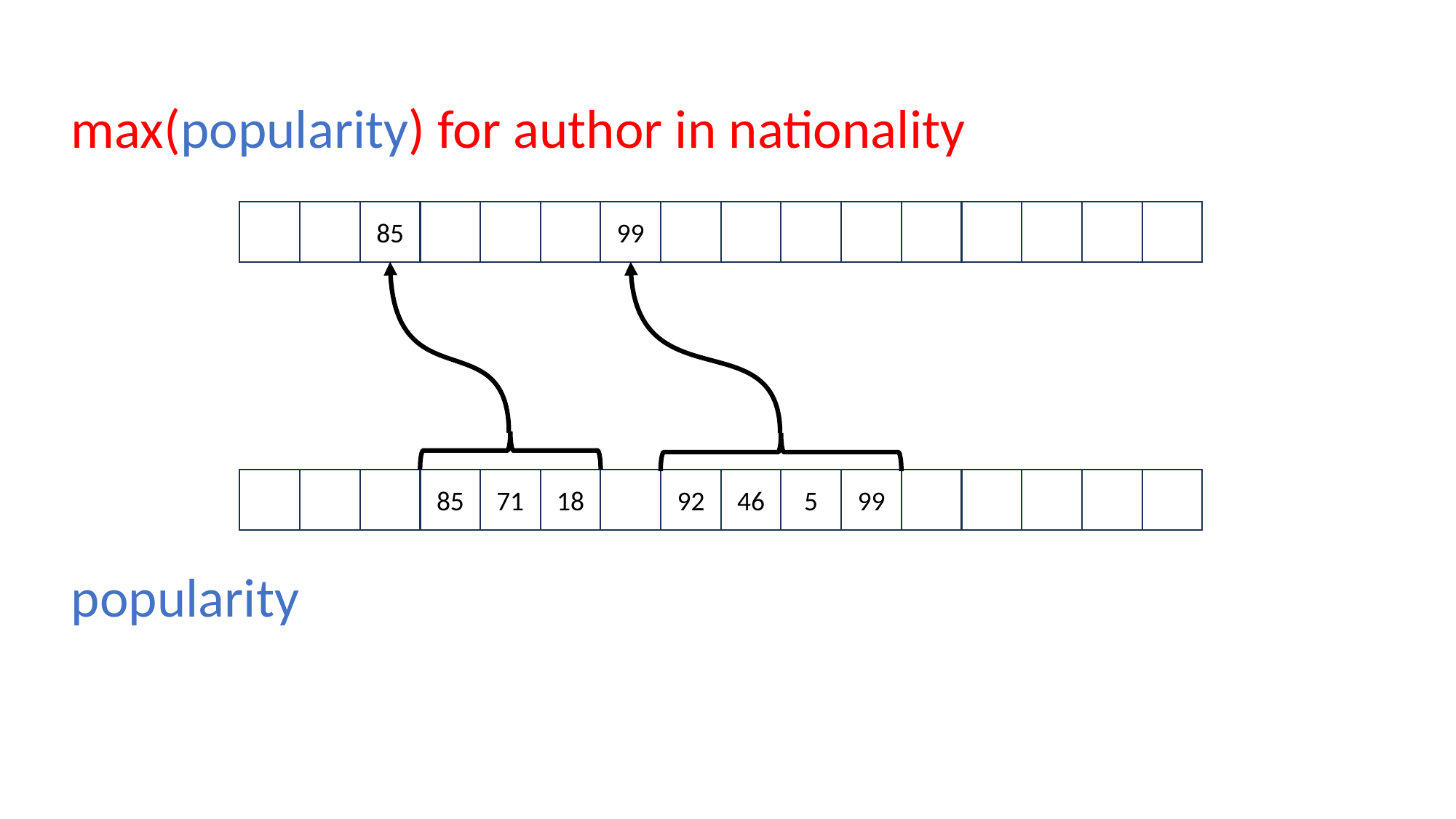

max(popularity) for author in nationality

85

99

85
71
18

92
46
5
99

popularity